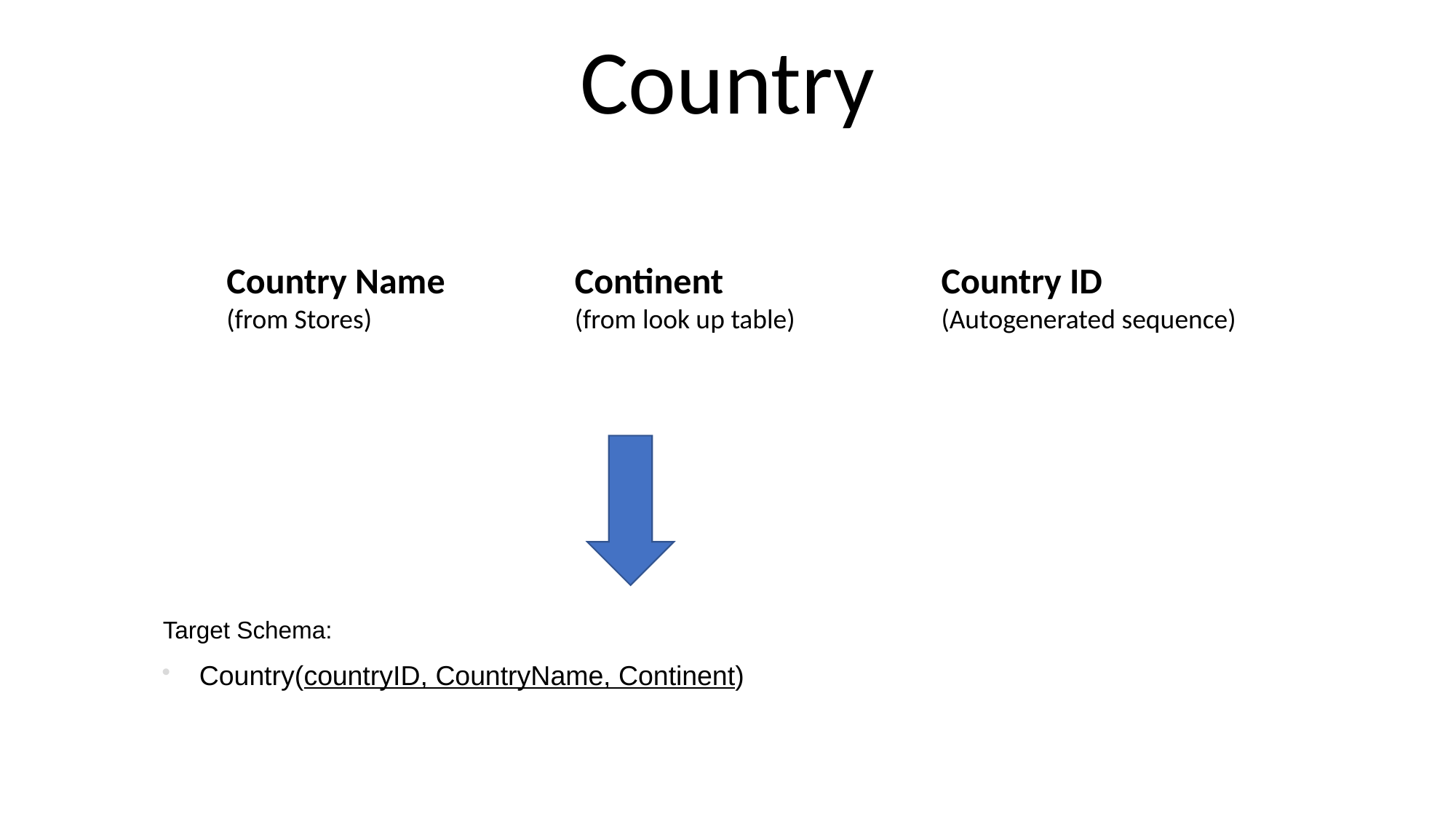

Country
Country Name
(from Stores)
Continent
(from look up table)
Country ID
(Autogenerated sequence)

Target Schema:
Country(countryID, CountryName, Continent)